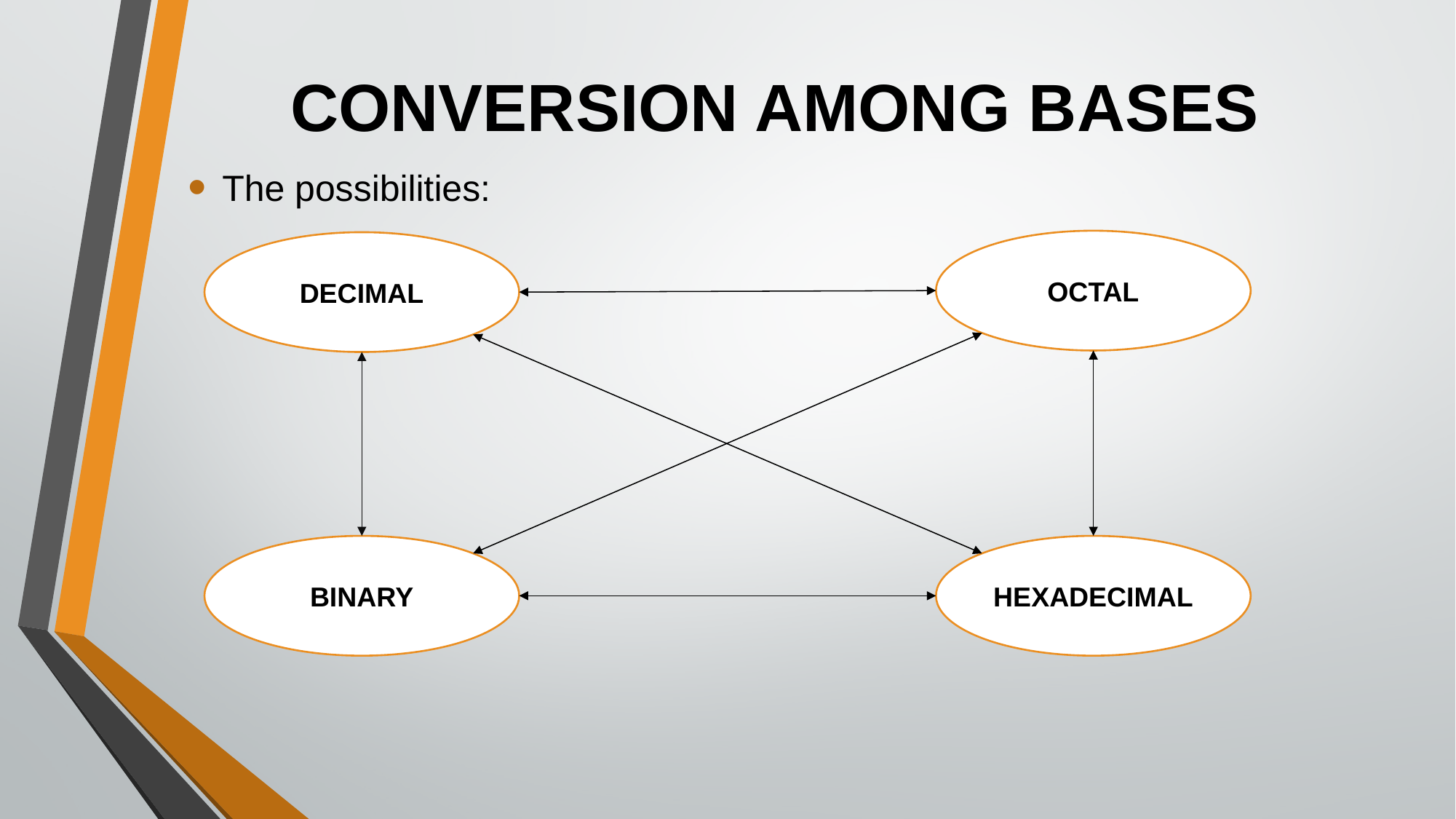

# CONVERSION AMONG BASES
The possibilities:
OCTAL
DECIMAL
BINARY
HEXADECIMAL